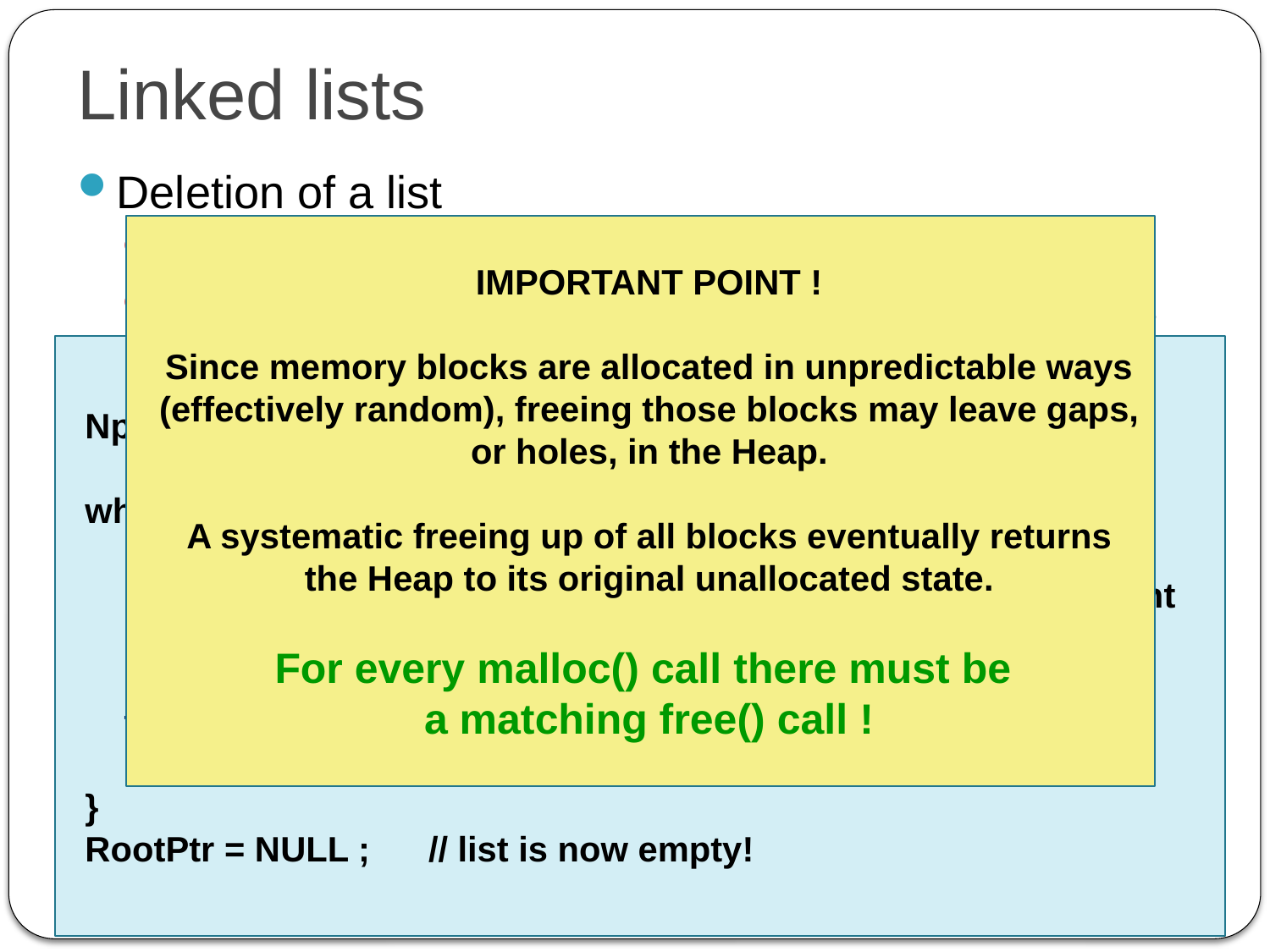

# Linked lists
Deletion of a list
Also called de-allocation of memory
This is an extremely important issue for programmers
IMPORTANT POINT !

Since memory blocks are allocated in unpredictable ways (effectively random), freeing those blocks may leave gaps, or holes, in the Heap.

A systematic freeing up of all blocks eventually returns the Heap to its original unallocated state.

For every malloc() call there must be
a matching free() call !
Nptr = RootPtr ;

while( Nptr != NULL) ) { // Traverse the list

                                  // CAUTION: Order of statements is important
    NodePtr = Nptr ;                   // 1. Save current node address
    Nptr = NodePtr->NextPtr ;    //  2. Point at successor node
    free( NodePtr ) ;                      //  3.  Release memory for node

}
RootPtr = NULL ;      // list is now empty!